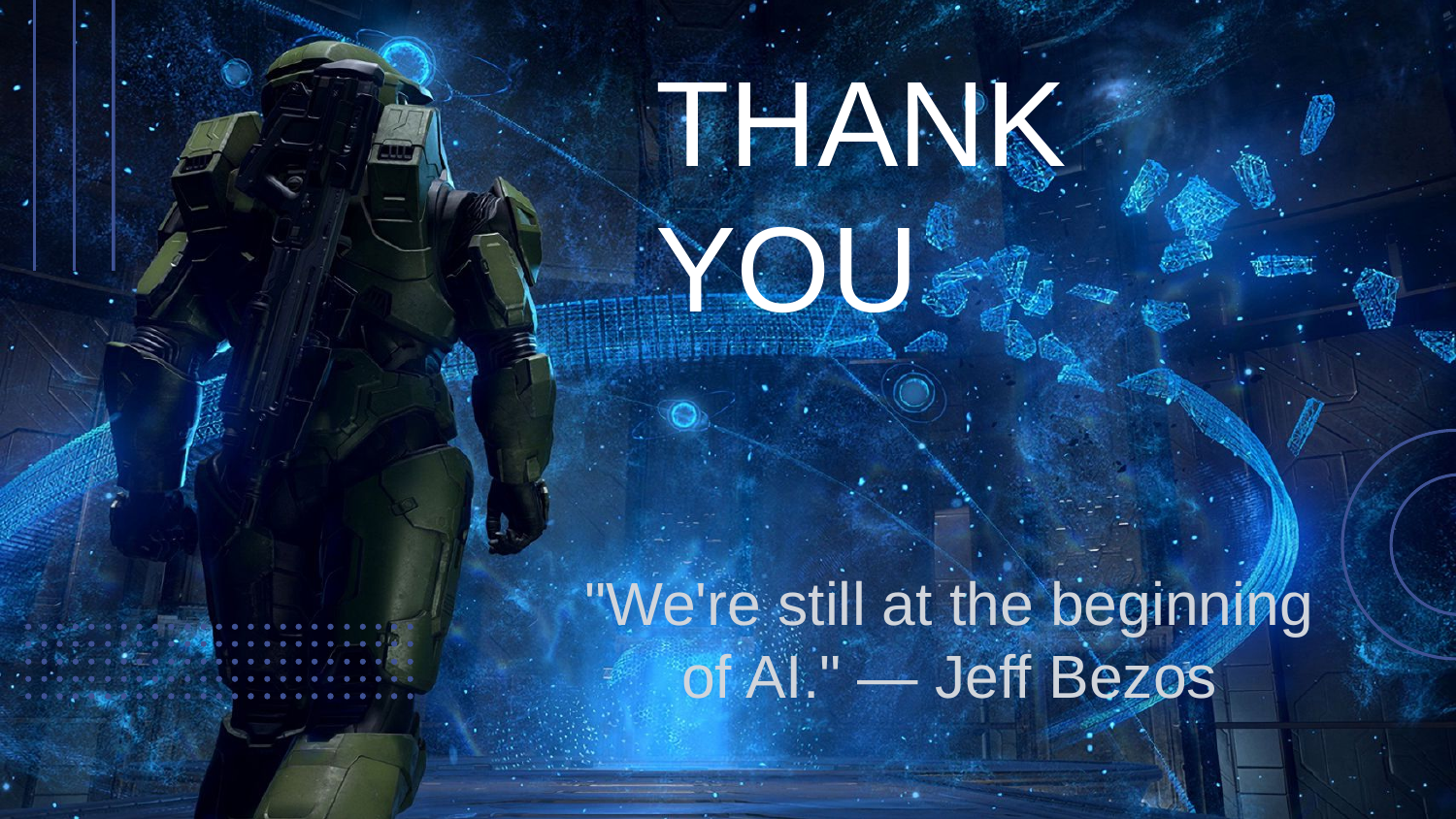

THANK YOU

# "We're still at the beginning of AI." — Jeff Bezos